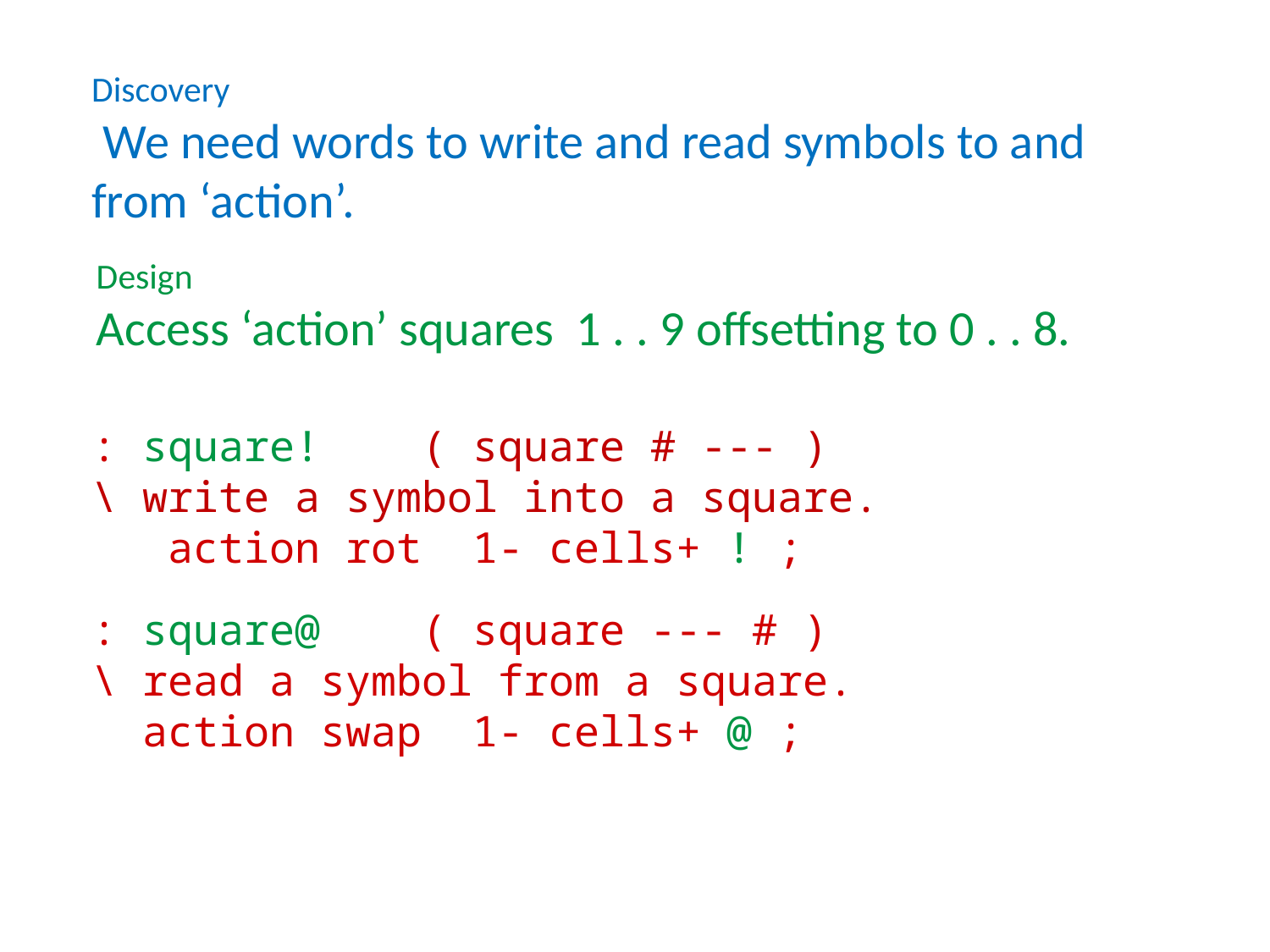

Discovery
 We need words to write and read symbols to and from ‘action’.
Design
Access ‘action’ squares  1 . . 9 offsetting to 0 . . 8.
: square!    ( square # --- )
\ write a symbol into a square.
   action rot  1- cells+ ! ;
: square@    ( square --- # )
\ read a symbol from a square.
  action swap  1- cells+ @ ;